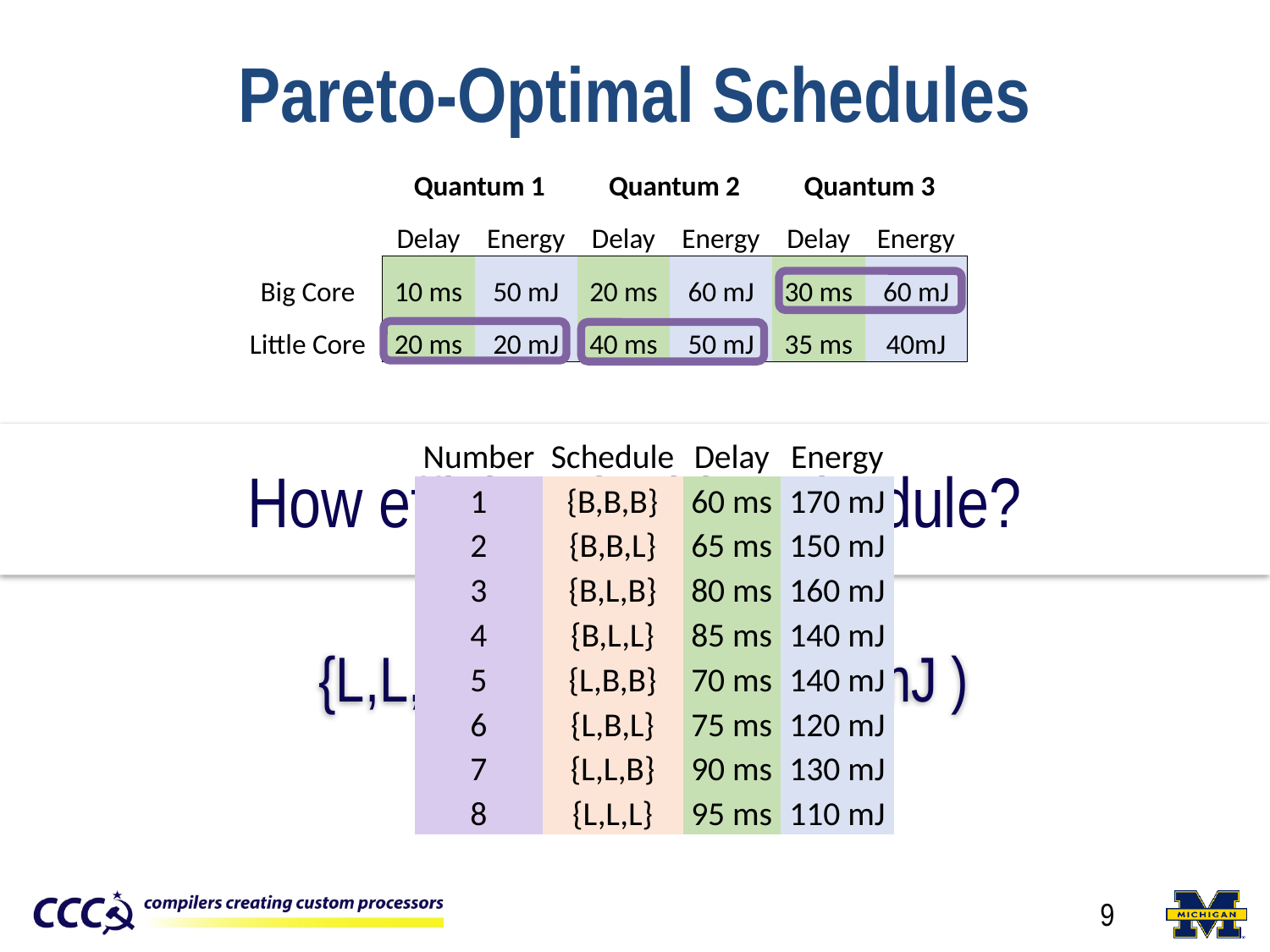

# Pareto-Optimal Schedules
|  | Quantum 1 |  | Quantum 2 |  | Quantum 3 |  |
| --- | --- | --- | --- | --- | --- | --- |
|  | Delay | Energy | Delay | Energy | Delay | Energy |
| Big Core | 10 ms | 50 mJ | 20 ms | 60 mJ | 30 ms | 60 mJ |
| Little Core | 20 ms | 20 mJ | 40 ms | 50 mJ | 35 ms | 40mJ |

Schedule: Pick one core for each quantum
How efficient is this schedule?
| Number | Schedule | Delay | Energy |
| --- | --- | --- | --- |
| 1 | {B,B,B} | 60 ms | 170 mJ |
| 2 | {B,B,L} | 65 ms | 150 mJ |
| 3 | {B,L,B} | 80 ms | 160 mJ |
| 4 | {B,L,L} | 85 ms | 140 mJ |
| 5 | {L,B,B} | 70 ms | 140 mJ |
| 6 | {L,B,L} | 75 ms | 120 mJ |
| 7 | {L,L,B} | 90 ms | 130 mJ |
| 8 | {L,L,L} | 95 ms | 110 mJ |
{L,L,B} => ( 90 ms, 130 mJ )